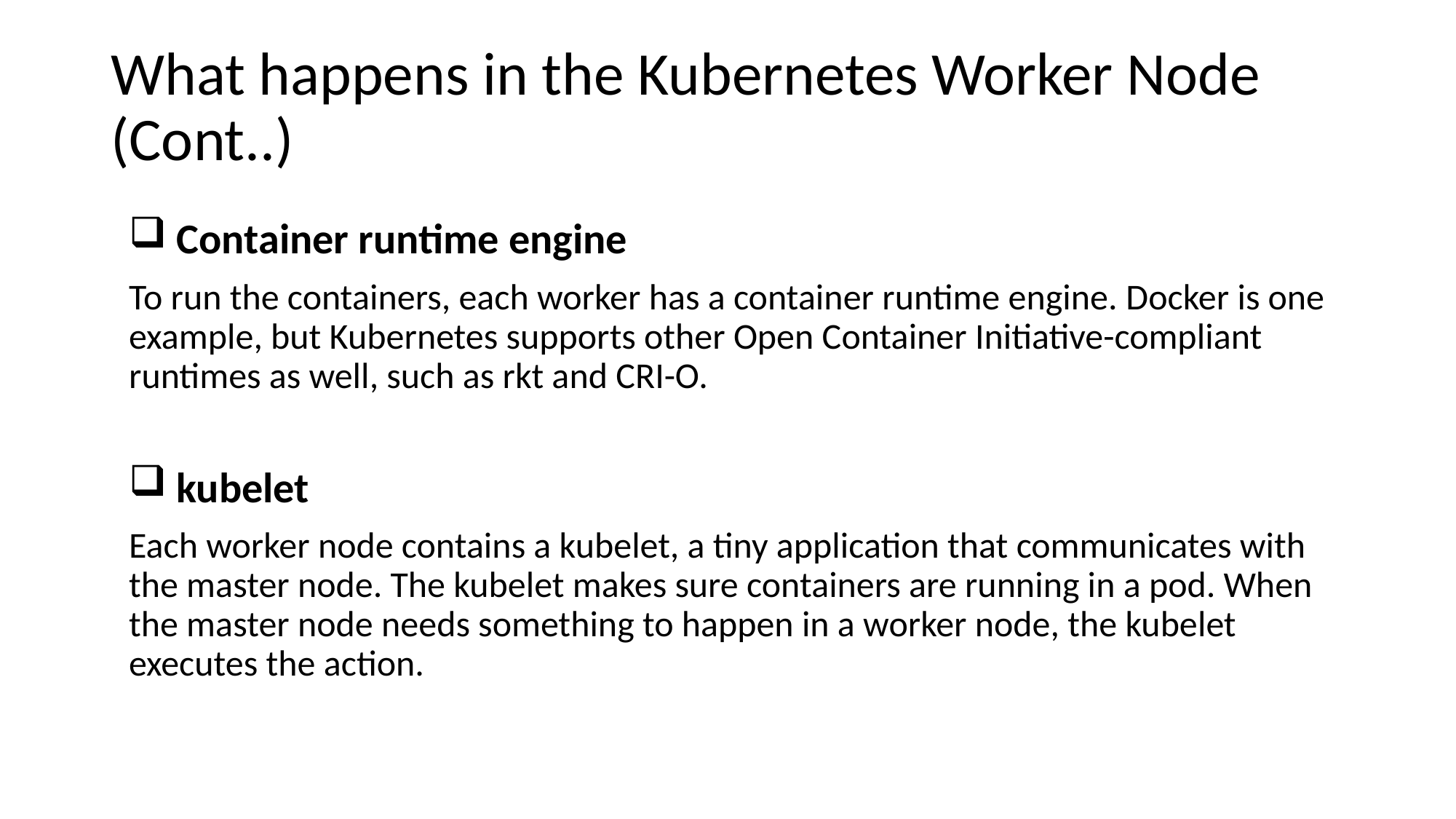

# What happens in the Kubernetes Worker Node (Cont..)
 Container runtime engine
To run the containers, each worker has a container runtime engine. Docker is one example, but Kubernetes supports other Open Container Initiative-compliant runtimes as well, such as rkt and CRI-O.

 kubelet
Each worker node contains a kubelet, a tiny application that communicates with the master node. The kubelet makes sure containers are running in a pod. When the master node needs something to happen in a worker node, the kubelet executes the action.